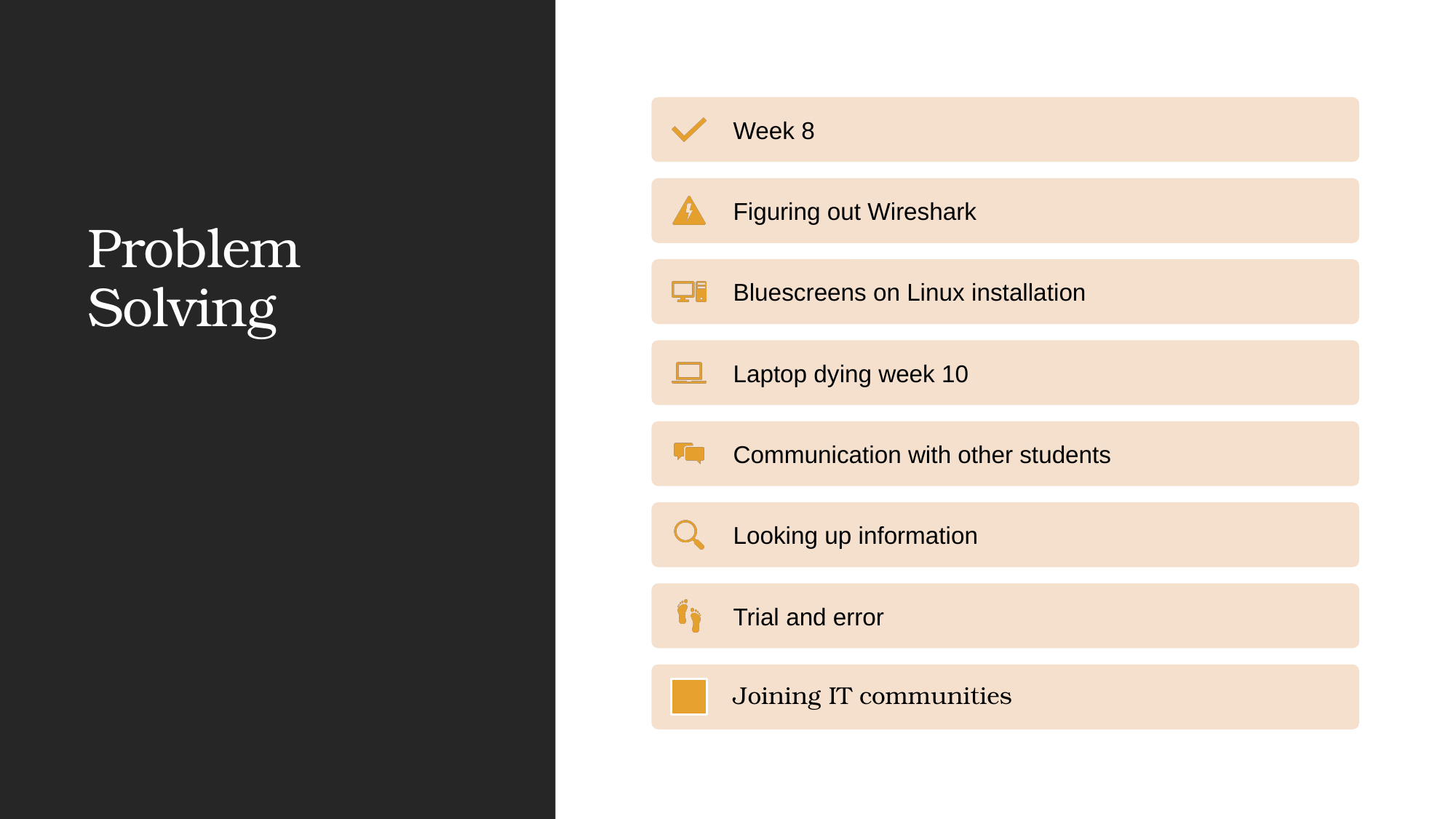

# Problem Solving
Week 8
Figuring out Wireshark
Bluescreens on Linux installation
Laptop dying week 10
Communication with other students
Looking up information
Trial and error
Joining IT communities